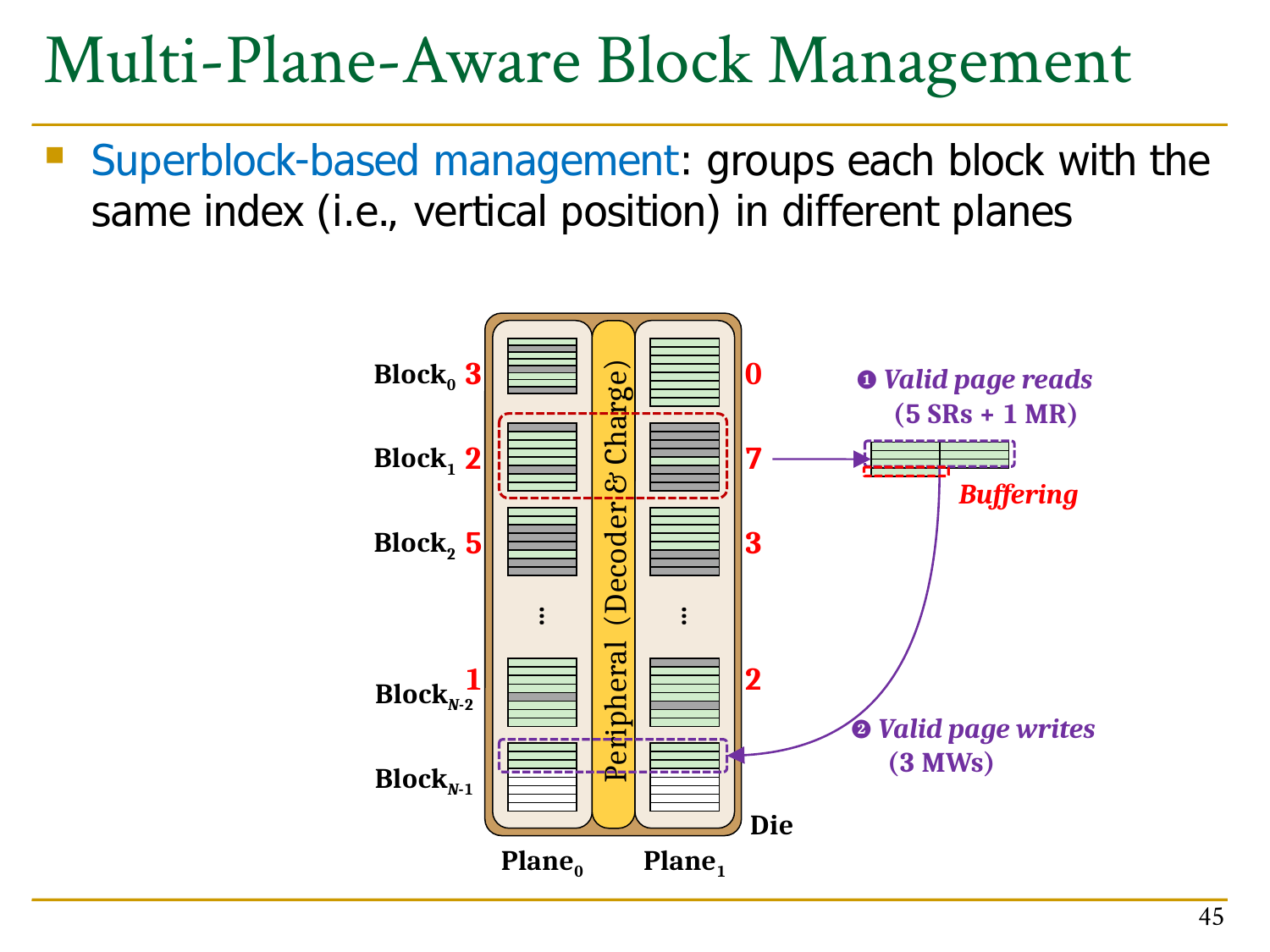

# Multi-Plane-Aware Block Management
Superblock-based management: groups each block with the same index (i.e., vertical position) in different planes

|  |
| --- |
|  |
|  |
|  |
|  |
|  |
|  |
|  |
|  |
| --- |
|  |
|  |
|  |
|  |
|  |
|  |
|  |
3
0
Block0
❶ Valid page reads
      (5 SRs + 1 MR)

|  |
| --- |
|  |
|  |
|  |
|  |
|  |
|  |
|  |
|  |
| --- |
|  |
|  |
|  |
|  |
|  |
|  |
|  |
2
7
Block1

|  |
| --- |
|  |
|  |
|  |
|  |
| --- |
|  |
|  |
|  |

Buffering
|  |
| --- |
|  |
|  |
|  |
|  |
|  |
|  |
|  |
|  |
| --- |
|  |
|  |
|  |
|  |
|  |
|  |
|  |
5
3
Block2
 Peripheral  (Decoder & Charge)
…
…
1
2
|  |
| --- |
|  |
|  |
|  |
|  |
|  |
|  |
|  |
|  |
| --- |
|  |
|  |
|  |
|  |
|  |
|  |
|  |
BlockN-2
❷ Valid page writes
      (3 MWs)

|  |
| --- |
|  |
|  |
|  |
|  |
|  |
|  |
|  |
|  |
| --- |
|  |
|  |
|  |
|  |
|  |
|  |
|  |
BlockN-1
Die
Plane0
Plane1
45